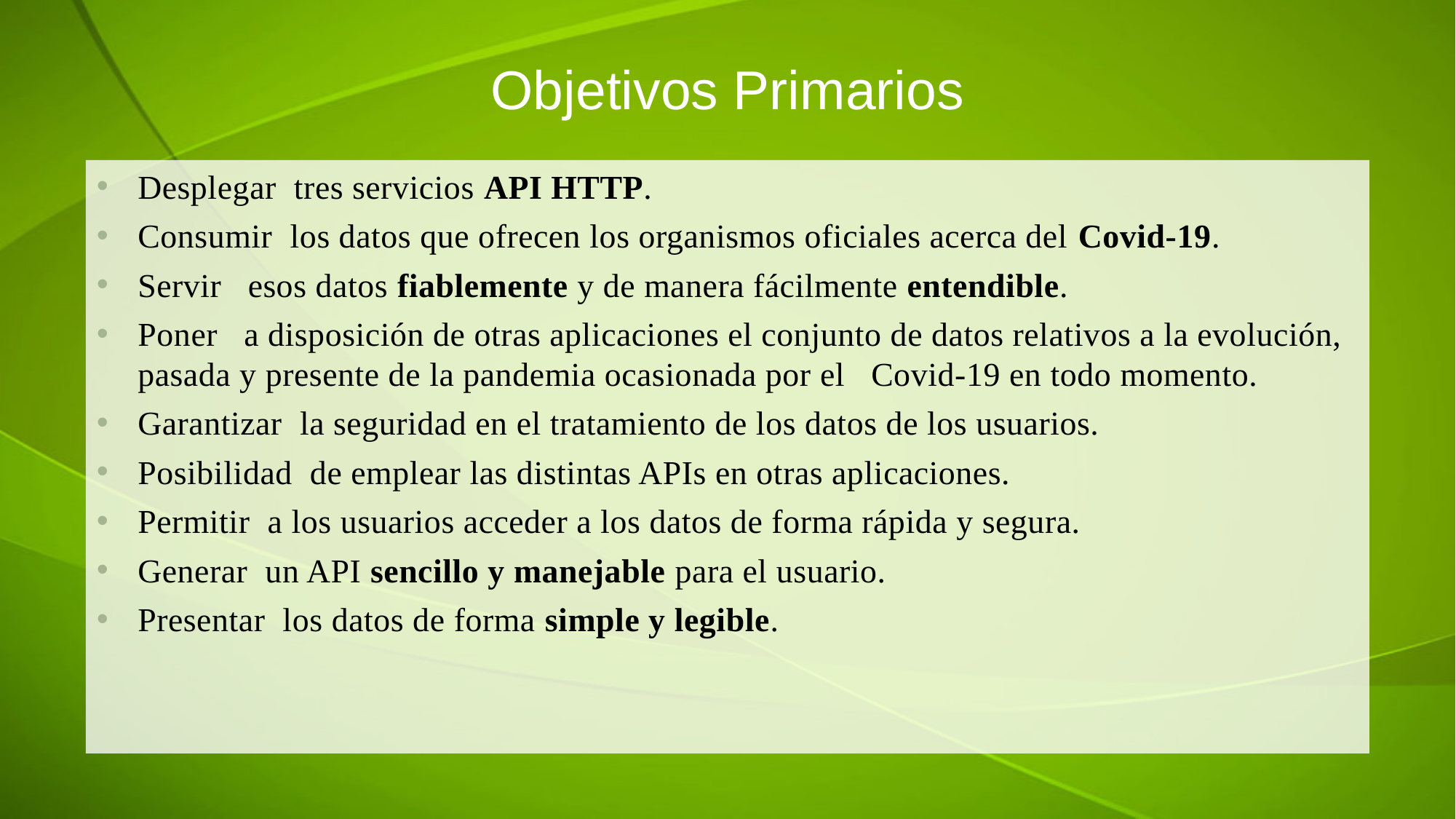

# Objetivos Primarios
Desplegar  tres servicios API HTTP.
Consumir  los datos que ofrecen los organismos oficiales acerca del Covid-19.
Servir   esos datos fiablemente y de manera fácilmente entendible.
Poner   a disposición de otras aplicaciones el conjunto de datos relativos a la evolución, pasada y presente de la pandemia ocasionada por el   Covid-19 en todo momento.
Garantizar  la seguridad en el tratamiento de los datos de los usuarios.
Posibilidad  de emplear las distintas APIs en otras aplicaciones.
Permitir  a los usuarios acceder a los datos de forma rápida y segura.
Generar  un API sencillo y manejable para el usuario.
Presentar  los datos de forma simple y legible.